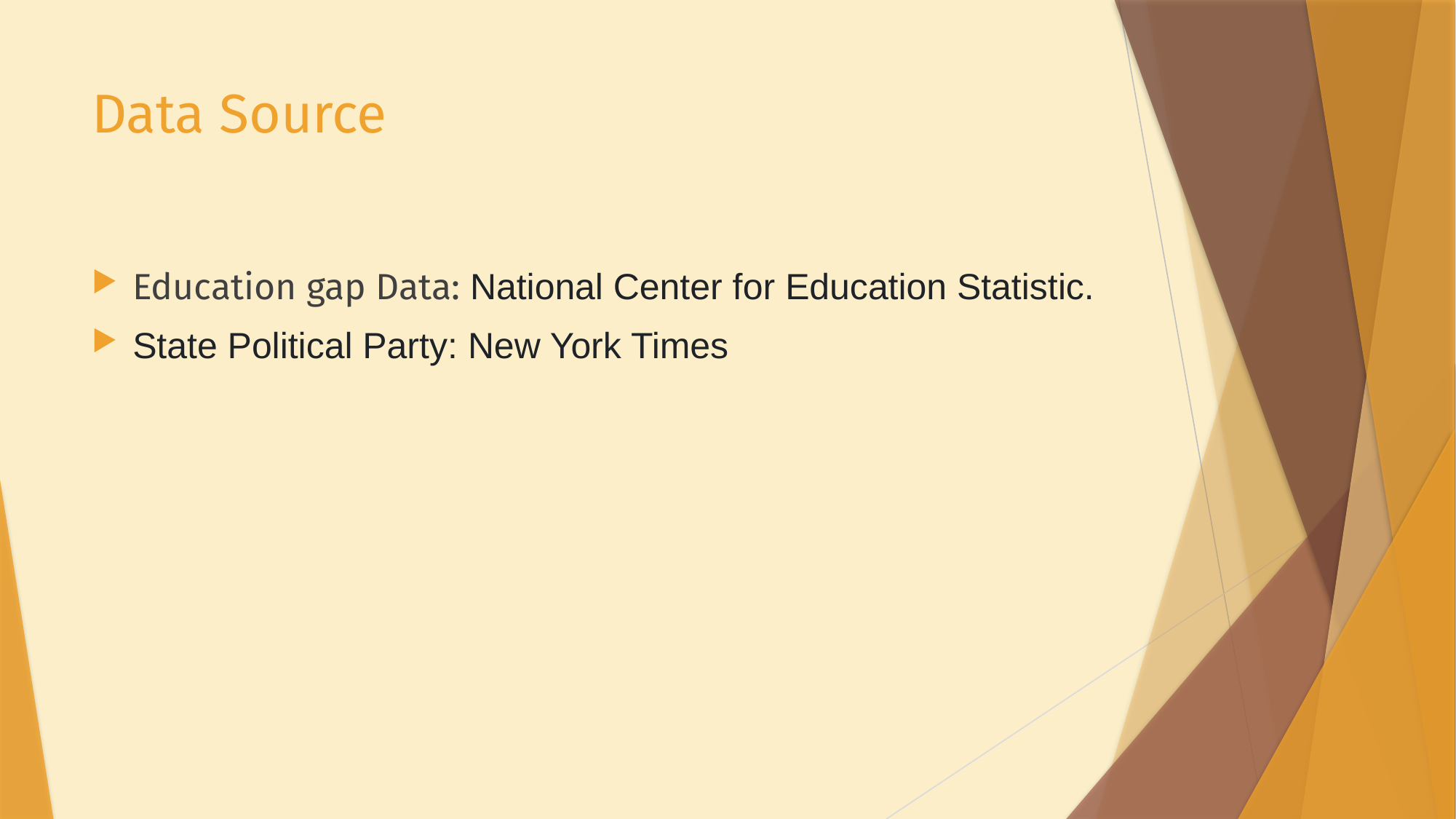

# Data Source
Education gap Data: National Center for Education Statistic.
State Political Party: New York Times